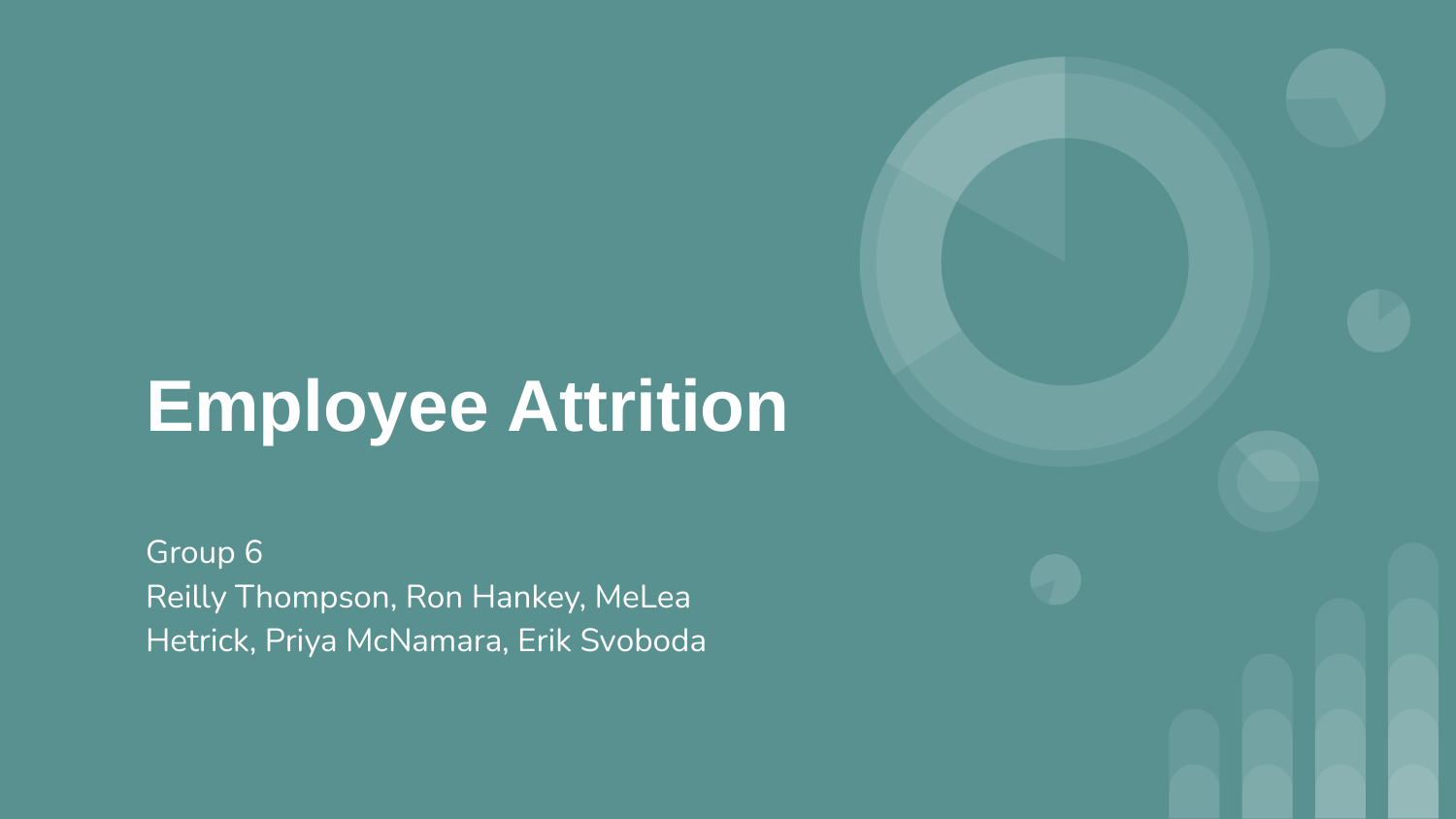

# Employee Attrition
Group 6
Reilly Thompson, Ron Hankey, MeLea Hetrick, Priya McNamara, Erik Svoboda